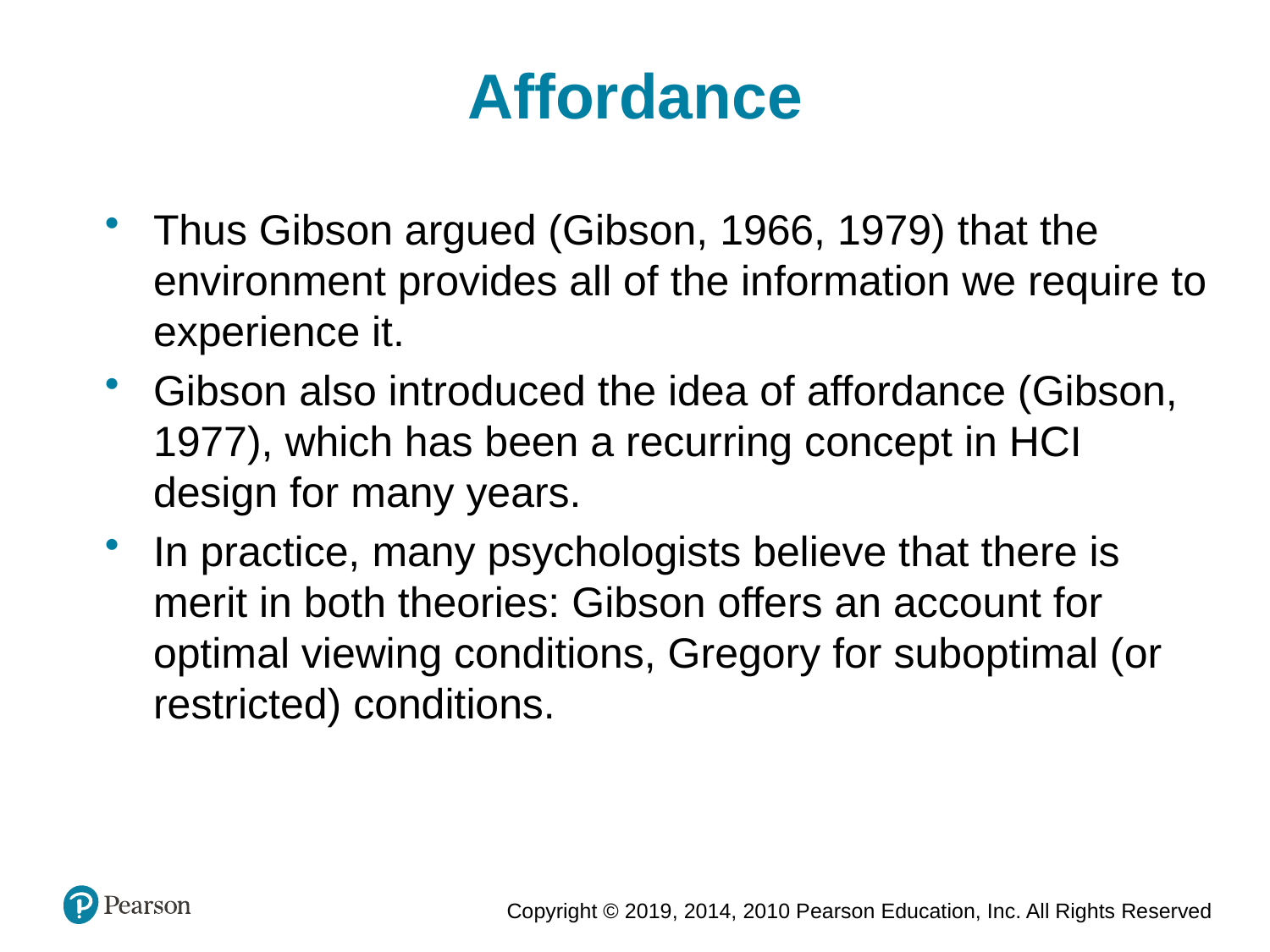

Affordance
Thus Gibson argued (Gibson, 1966, 1979) that the environment provides all of the information we require to experience it.
Gibson also introduced the idea of affordance (Gibson, 1977), which has been a recurring concept in HCI design for many years.
In practice, many psychologists believe that there is merit in both theories: Gibson offers an account for optimal viewing conditions, Gregory for suboptimal (or restricted) conditions.